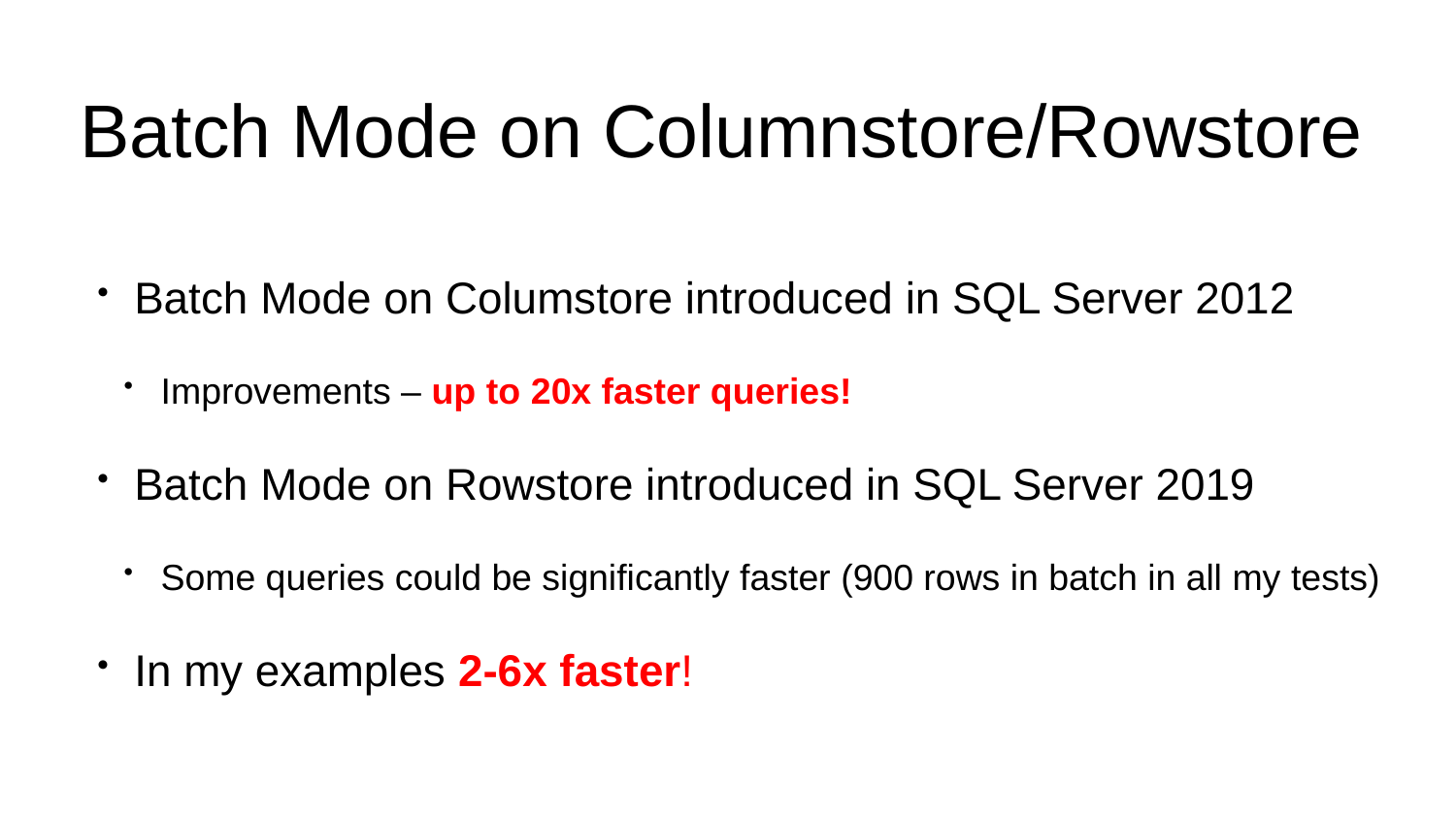

# Batch Mode on Columnstore/Rowstore
Batch Mode on Columstore introduced in SQL Server 2012
Improvements – up to 20x faster queries!
Batch Mode on Rowstore introduced in SQL Server 2019
Some queries could be significantly faster (900 rows in batch in all my tests)
In my examples 2-6x faster!